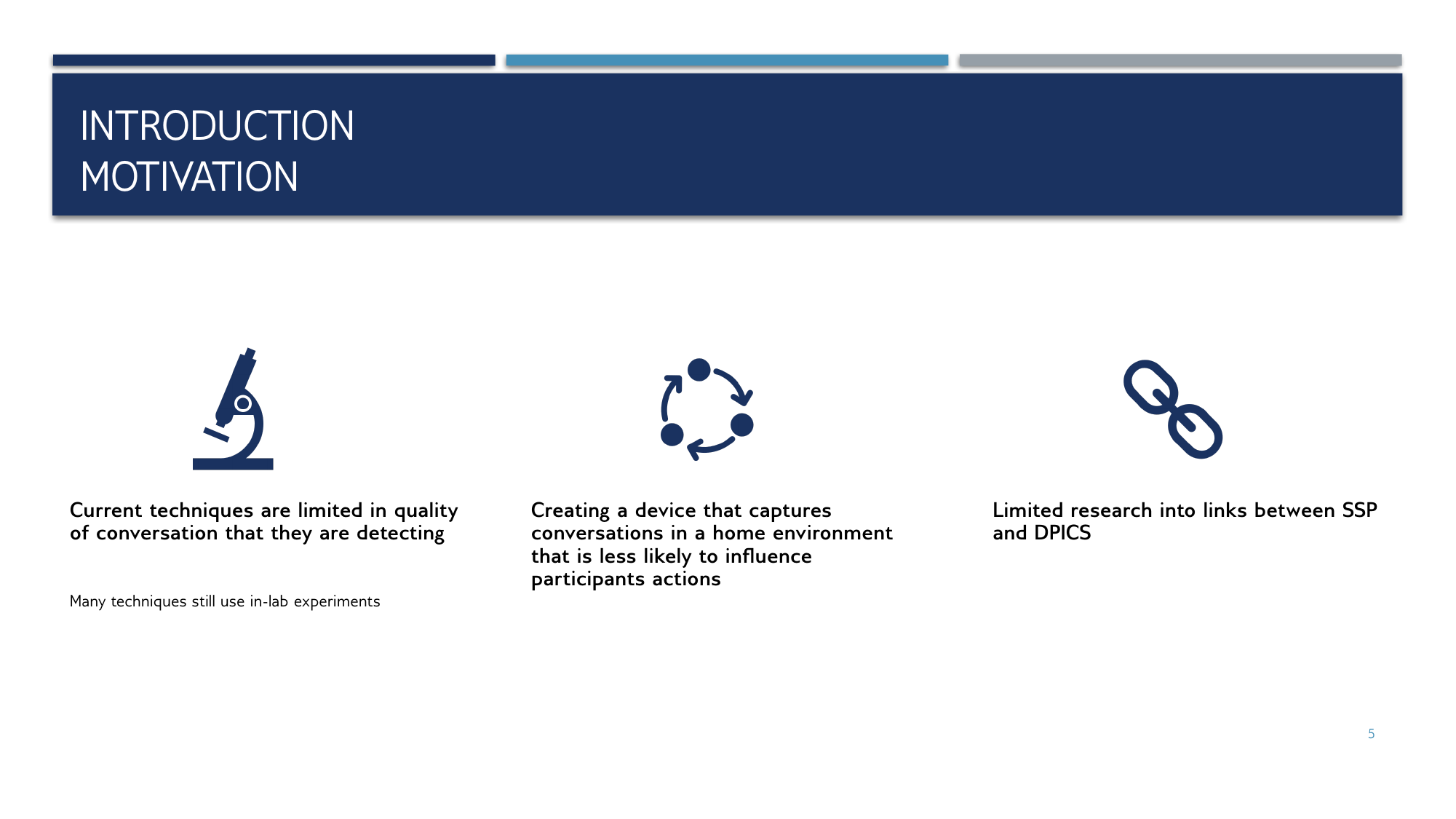

# Introduction Motivation
Current techniques are limited in quality of conversation that they are detecting
Many techniques still use in-lab experiments
Creating a device that captures conversations in a home environment that is less likely to influence participants actions
Limited research into links between SSP and DPICS
5